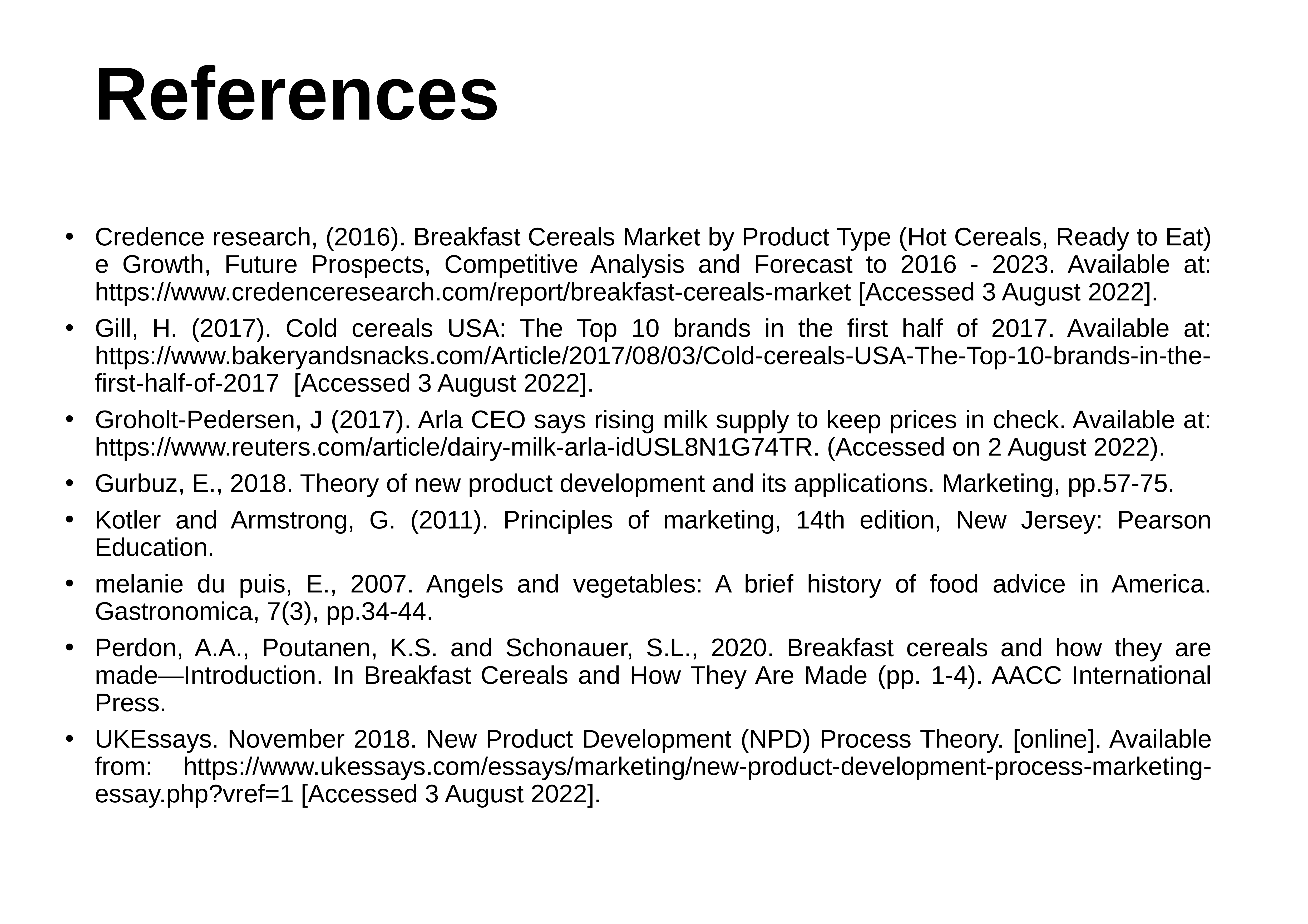

# References

Credence research, (2016). Breakfast Cereals Market by Product Type (Hot Cereals, Ready to Eat) e Growth, Future Prospects, Competitive Analysis and Forecast to 2016 - 2023. Available at: https://www.credenceresearch.com/report/breakfast-cereals-market [Accessed 3 August 2022].
Gill, H. (2017). Cold cereals USA: The Top 10 brands in the first half of 2017. Available at: https://www.bakeryandsnacks.com/Article/2017/08/03/Cold-cereals-USA-The-Top-10-brands-in-the-first-half-of-2017  [Accessed 3 August 2022].
Groholt-Pedersen, J (2017). Arla CEO says rising milk supply to keep prices in check. Available at: https://www.reuters.com/article/dairy-milk-arla-idUSL8N1G74TR. (Accessed on 2 August 2022).
Gurbuz, E., 2018. Theory of new product development and its applications. Marketing, pp.57-75.
Kotler and Armstrong, G. (2011). Principles of marketing, 14th edition, New Jersey: Pearson Education.
melanie du puis, E., 2007. Angels and vegetables: A brief history of food advice in America. Gastronomica, 7(3), pp.34-44.
Perdon, A.A., Poutanen, K.S. and Schonauer, S.L., 2020. Breakfast cereals and how they are made—Introduction. In Breakfast Cereals and How They Are Made (pp. 1-4). AACC International Press.
UKEssays. November 2018. New Product Development (NPD) Process Theory. [online]. Available from: https://www.ukessays.com/essays/marketing/new-product-development-process-marketing-essay.php?vref=1 [Accessed 3 August 2022].